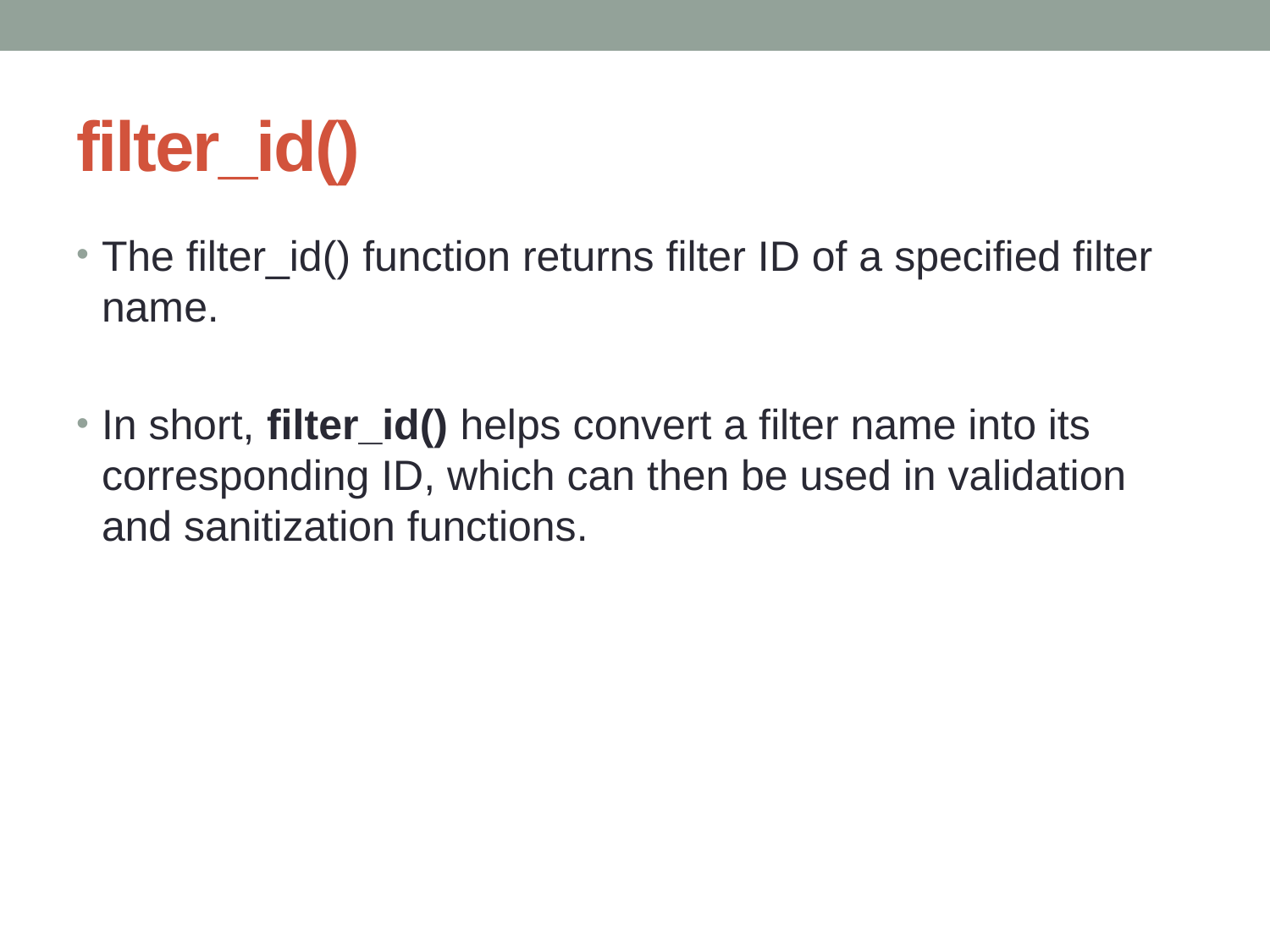

# filter_id()
The filter_id() function returns filter ID of a specified filter name.

In short, filter_id() helps convert a filter name into its corresponding ID, which can then be used in validation and sanitization functions.